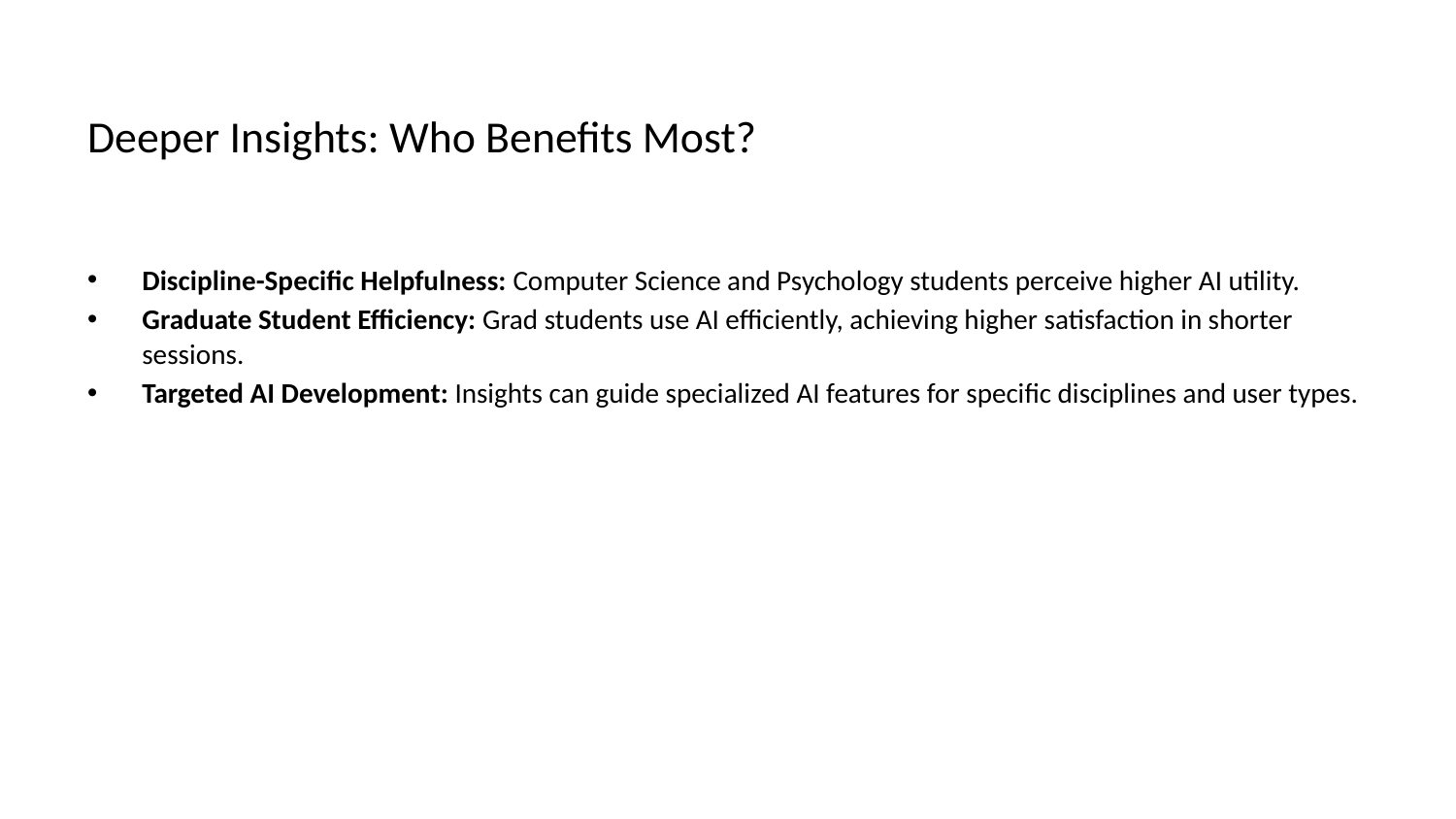

# Deeper Insights: Who Benefits Most?
Discipline-Specific Helpfulness: Computer Science and Psychology students perceive higher AI utility.
Graduate Student Efficiency: Grad students use AI efficiently, achieving higher satisfaction in shorter sessions.
Targeted AI Development: Insights can guide specialized AI features for specific disciplines and user types.